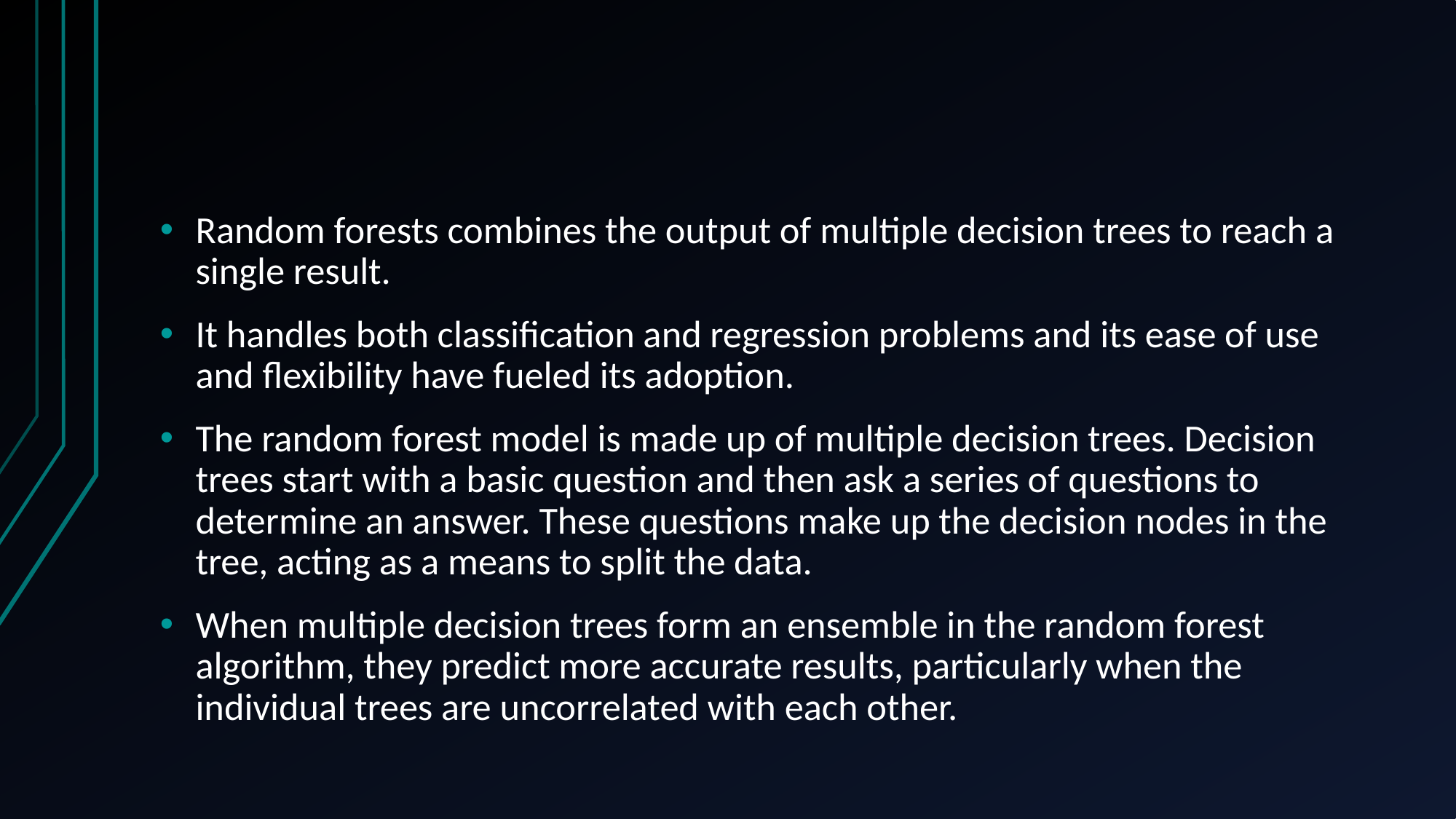

Random forests combines the output of multiple decision trees to reach a single result.
It handles both classification and regression problems and its ease of use and flexibility have fueled its adoption.
The random forest model is made up of multiple decision trees. Decision trees start with a basic question and then ask a series of questions to determine an answer. These questions make up the decision nodes in the tree, acting as a means to split the data.
When multiple decision trees form an ensemble in the random forest algorithm, they predict more accurate results, particularly when the individual trees are uncorrelated with each other.